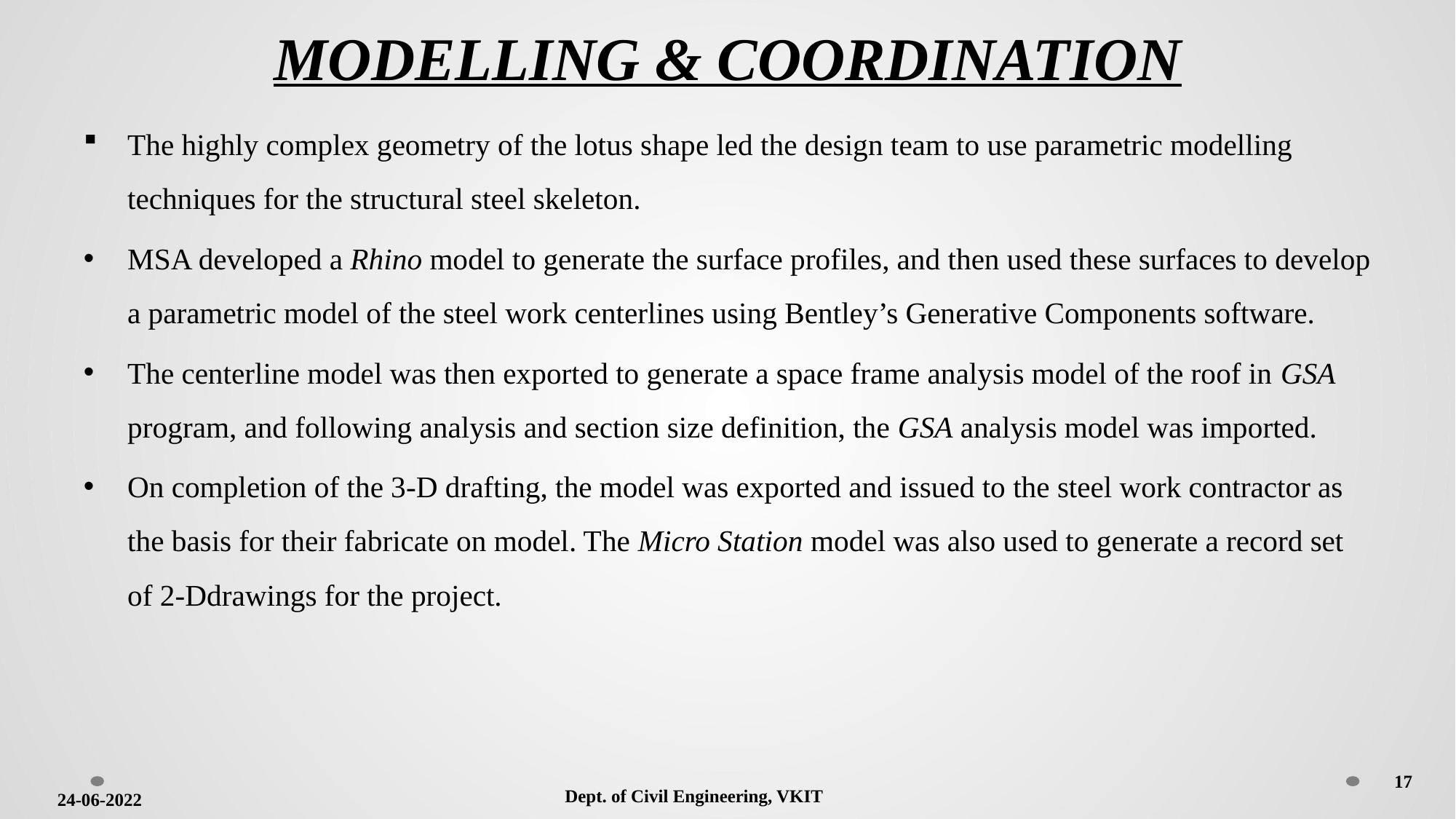

# MODELLING & COORDINATION
The highly complex geometry of the lotus shape led the design team to use parametric modelling techniques for the structural steel skeleton.
MSA developed a Rhino model to generate the surface profiles, and then used these surfaces to develop a parametric model of the steel work centerlines using Bentley’s Generative Components software.
The centerline model was then exported to generate a space frame analysis model of the roof in GSA program, and following analysis and section size definition, the GSA analysis model was imported.
On completion of the 3-D drafting, the model was exported and issued to the steel work contractor as the basis for their fabricate on model. The Micro Station model was also used to generate a record set of 2-Ddrawings for the project.

17
Dept. of Civil Engineering, VKIT
24-06-2022